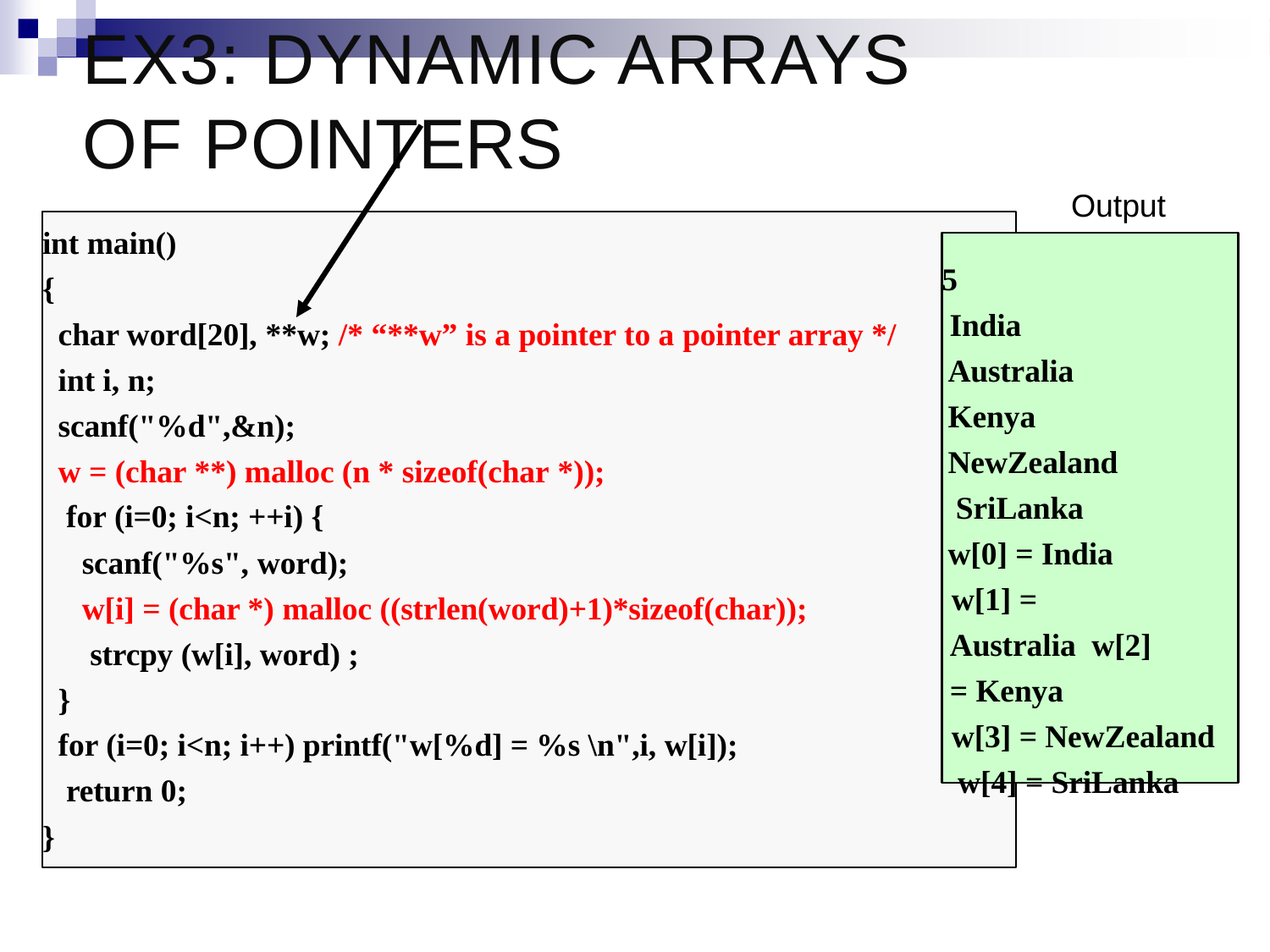

# Ex3: Dynamic Arrays of pointers

Output

int main()
{
5
India  Australia  Kenya  NewZealand  SriLanka  w[0] = India
w[1] = Australia  w[2] = Kenya
w[3] = NewZealand  w[4] = SriLanka
char word[20], **w; /* “**w” is a pointer to a pointer array */  int i, n;
scanf("%d",&n);
w = (char **) malloc (n * sizeof(char *));  for (i=0; i<n; ++i) {
scanf("%s", word);
w[i] = (char *) malloc ((strlen(word)+1)*sizeof(char));  strcpy (w[i], word) ;
}
for (i=0; i<n; i++) printf("w[%d] = %s \n",i, w[i]);  return 0;
}
20